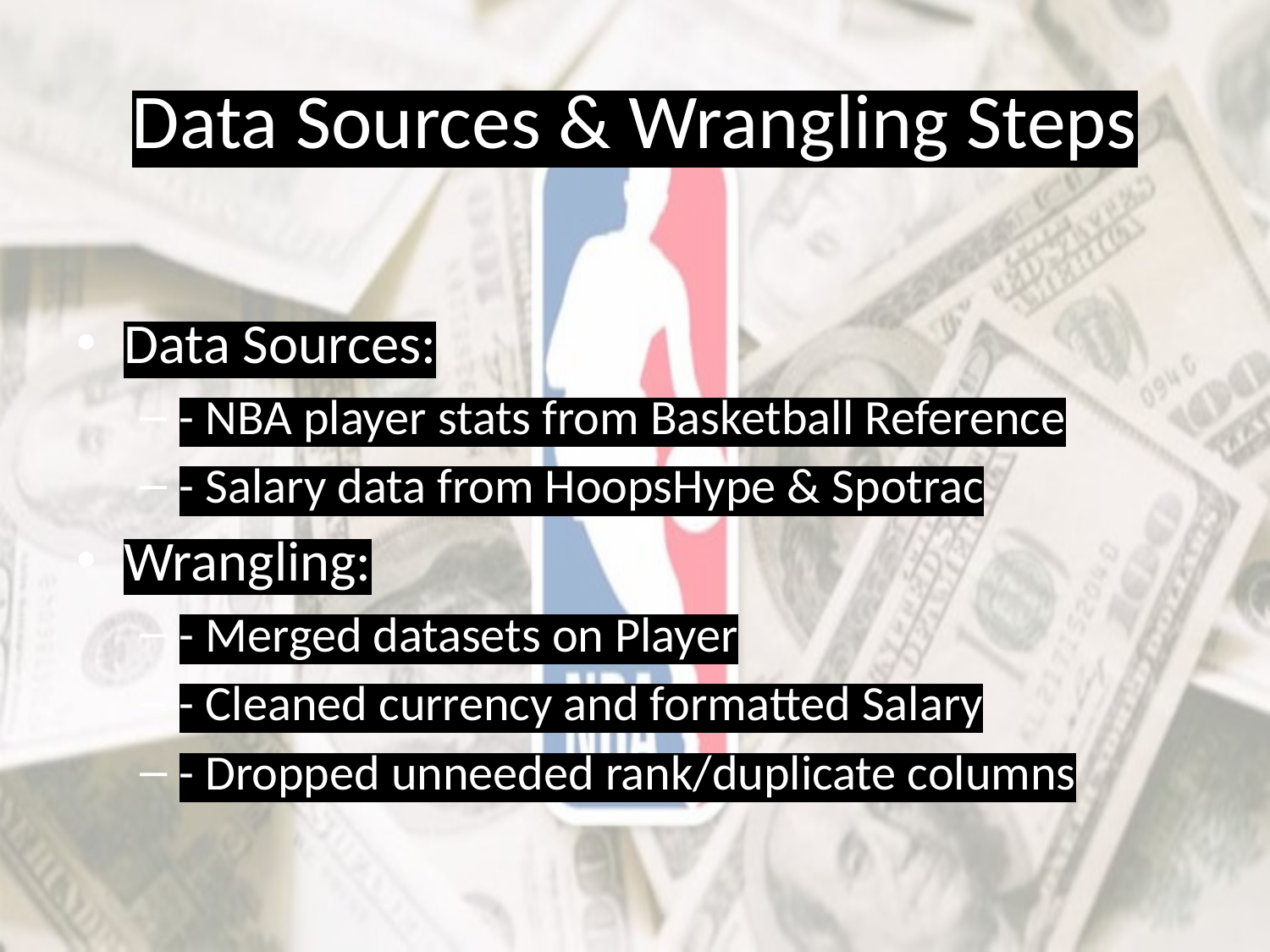

# Data Sources & Wrangling Steps

Data Sources:
- NBA player stats from Basketball Reference
- Salary data from HoopsHype & Spotrac
Wrangling:
- Merged datasets on Player
- Cleaned currency and formatted Salary
- Dropped unneeded rank/duplicate columns